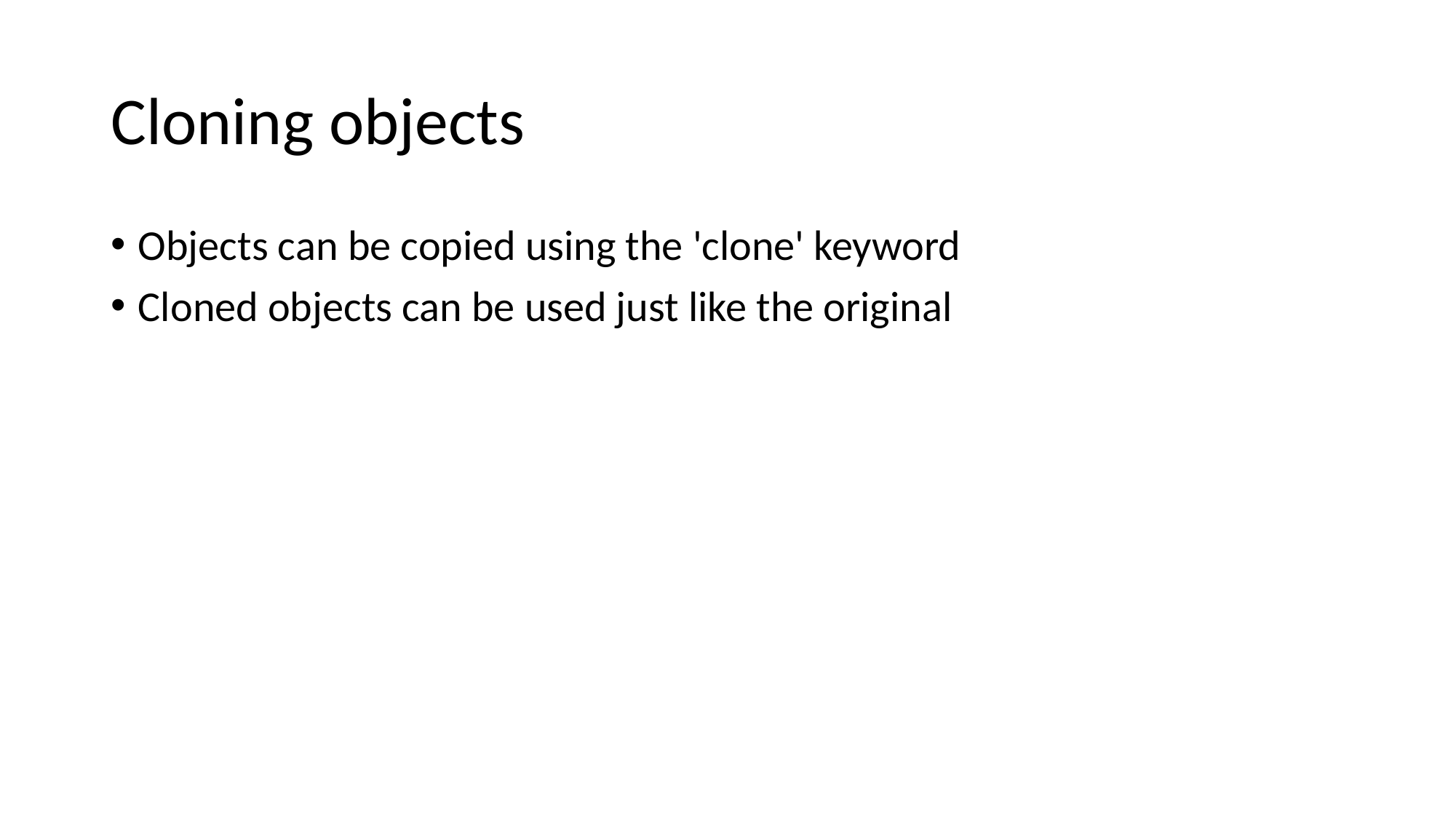

# Cloning objects
Objects can be copied using the 'clone' keyword
Cloned objects can be used just like the original